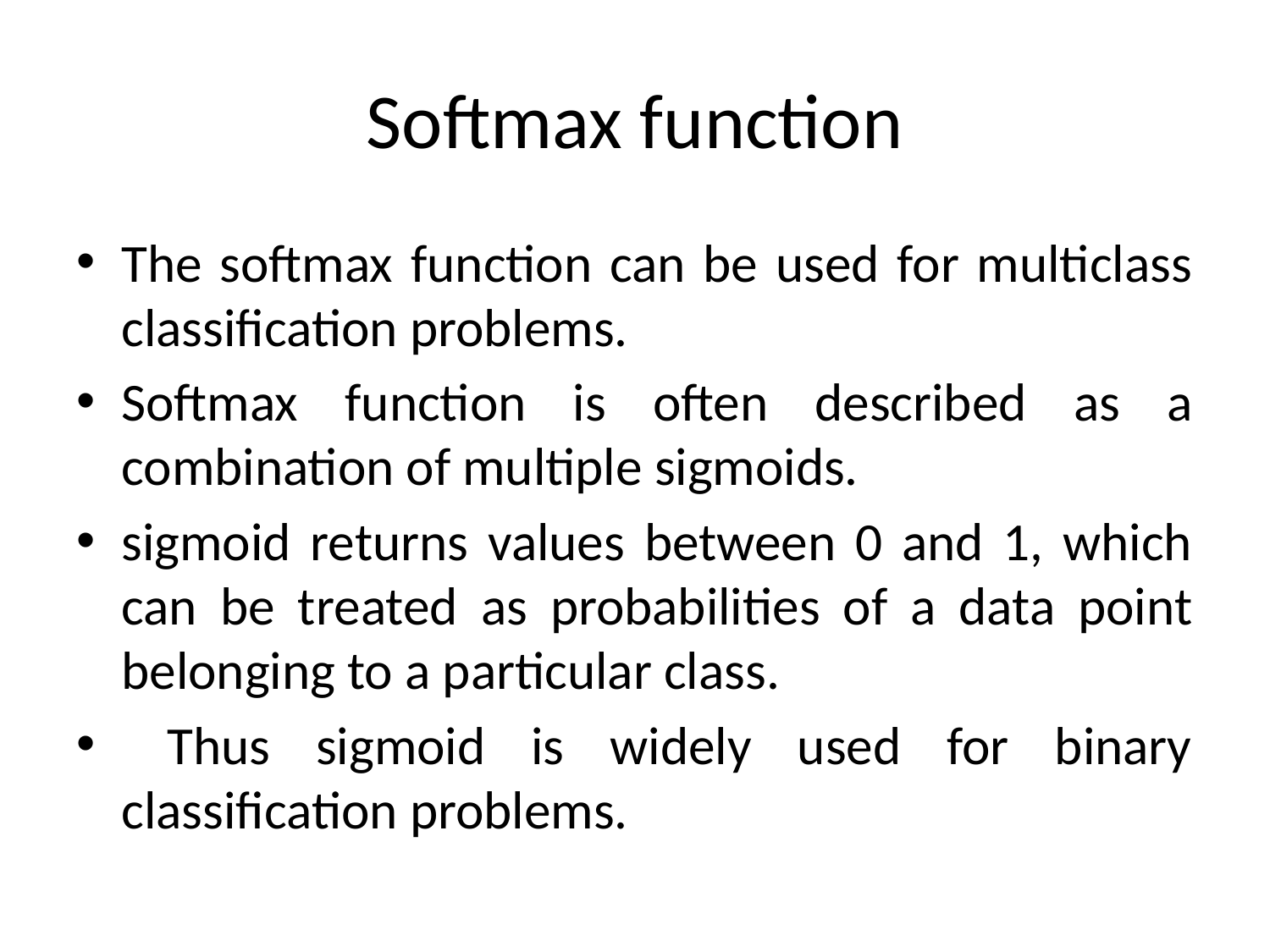

# Softmax function
The softmax function can be used for multiclass classification problems.
Softmax function is often described as a combination of multiple sigmoids.
sigmoid returns values between 0 and 1, which can be treated as probabilities of a data point belonging to a particular class.
 Thus sigmoid is widely used for binary classification problems.